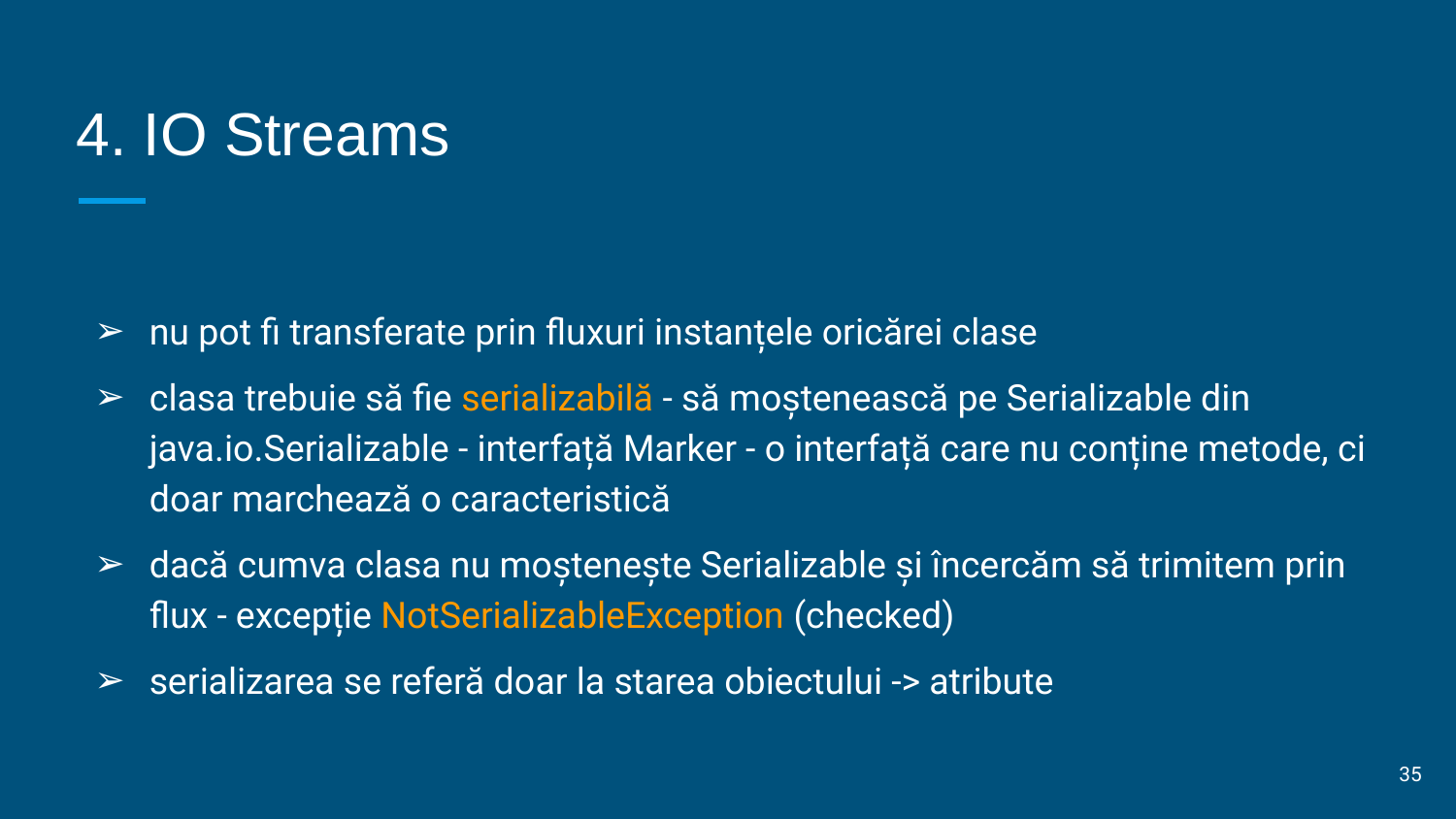

# 4. IO Streams
nu pot fi transferate prin fluxuri instanțele oricărei clase
clasa trebuie să fie serializabilă - să moștenească pe Serializable din java.io.Serializable - interfață Marker - o interfață care nu conține metode, ci doar marchează o caracteristică
dacă cumva clasa nu moștenește Serializable și încercăm să trimitem prin flux - excepție NotSerializableException (checked)
serializarea se referă doar la starea obiectului -> atribute
35